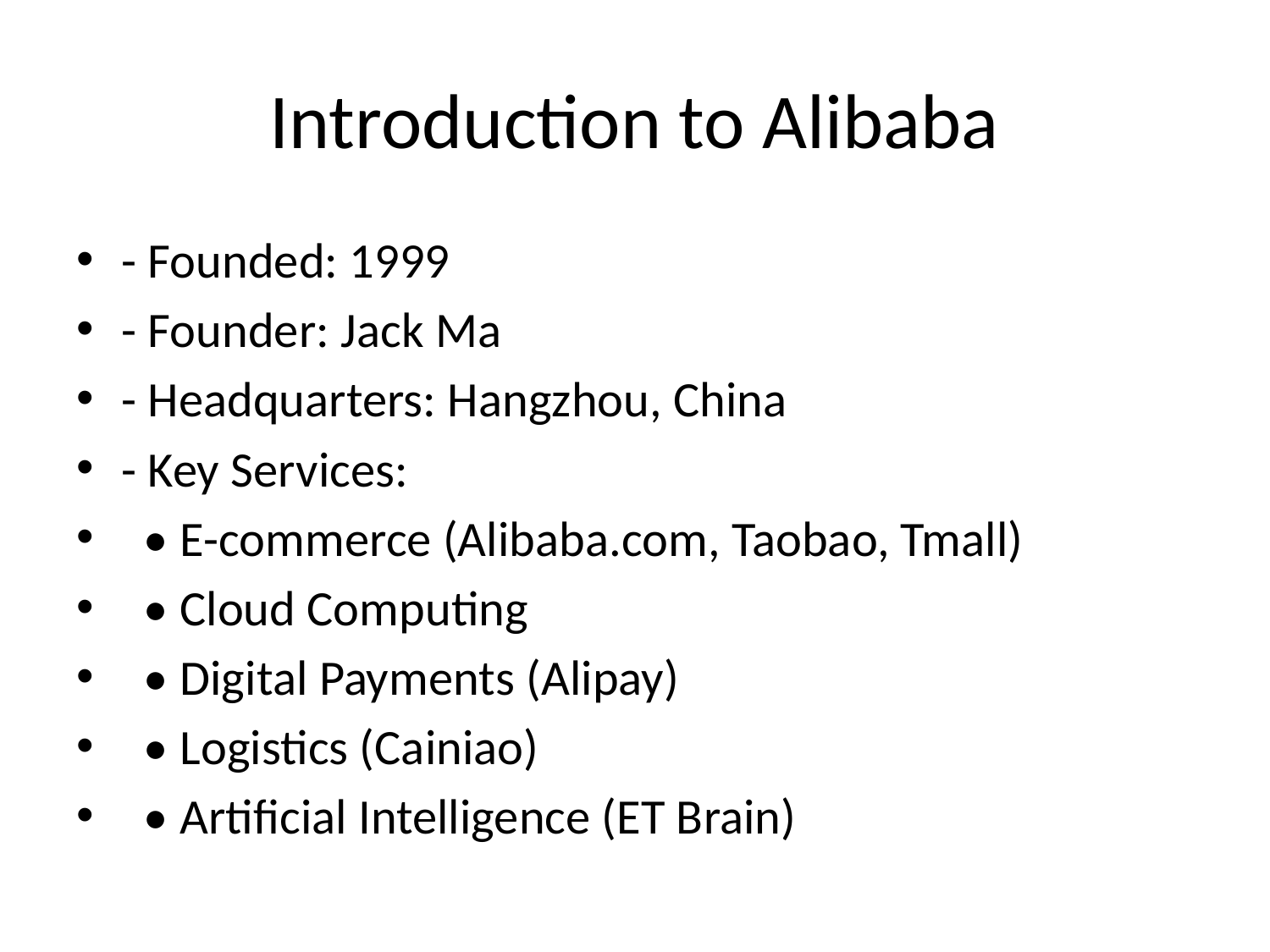

# Introduction to Alibaba
- Founded: 1999
- Founder: Jack Ma
- Headquarters: Hangzhou, China
- Key Services:
  • E-commerce (Alibaba.com, Taobao, Tmall)
  • Cloud Computing
  • Digital Payments (Alipay)
  • Logistics (Cainiao)
  • Artificial Intelligence (ET Brain)